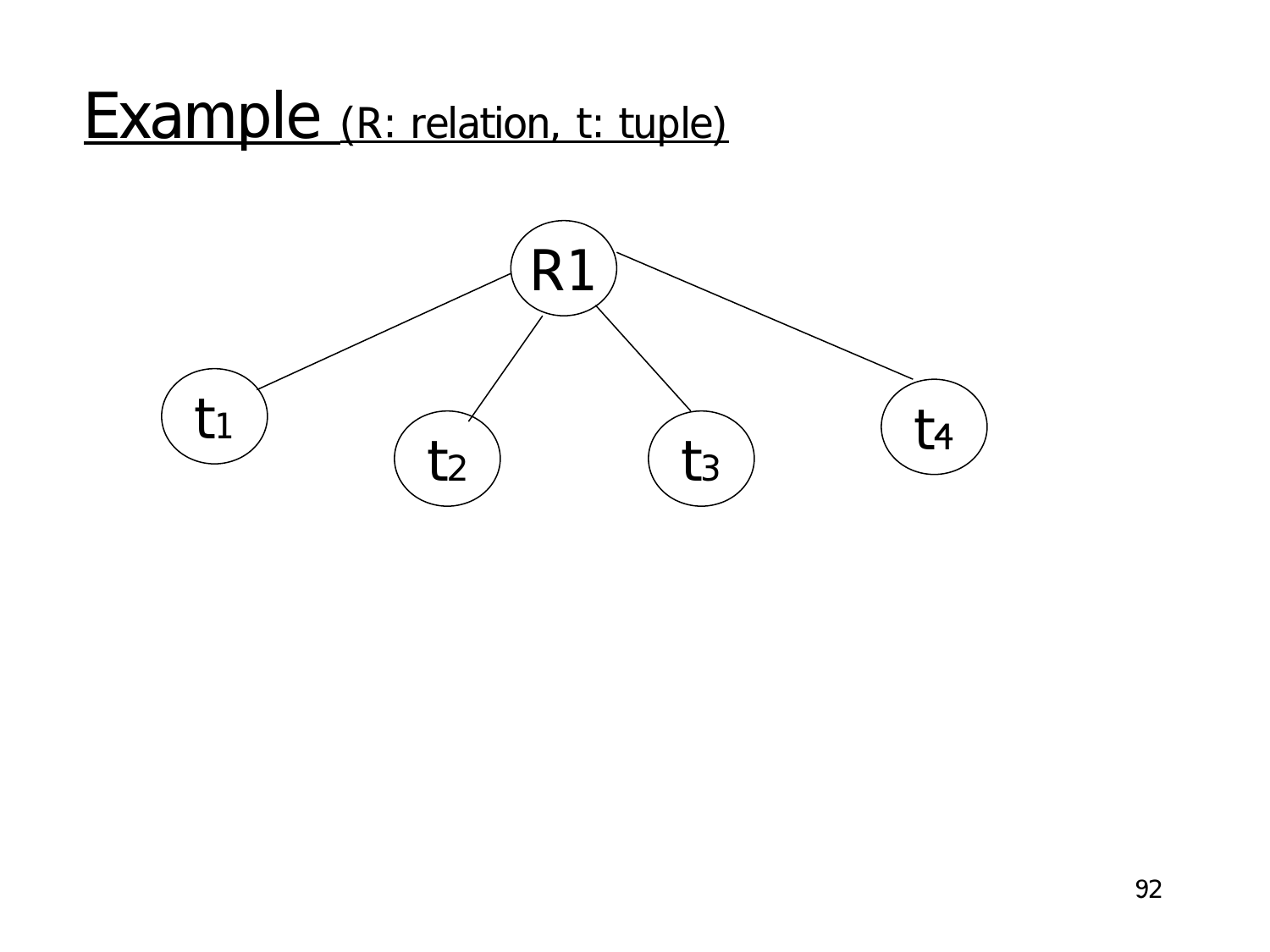

# Example (R: relation, t: tuple)

R1

t1
t4
t2
t3
92